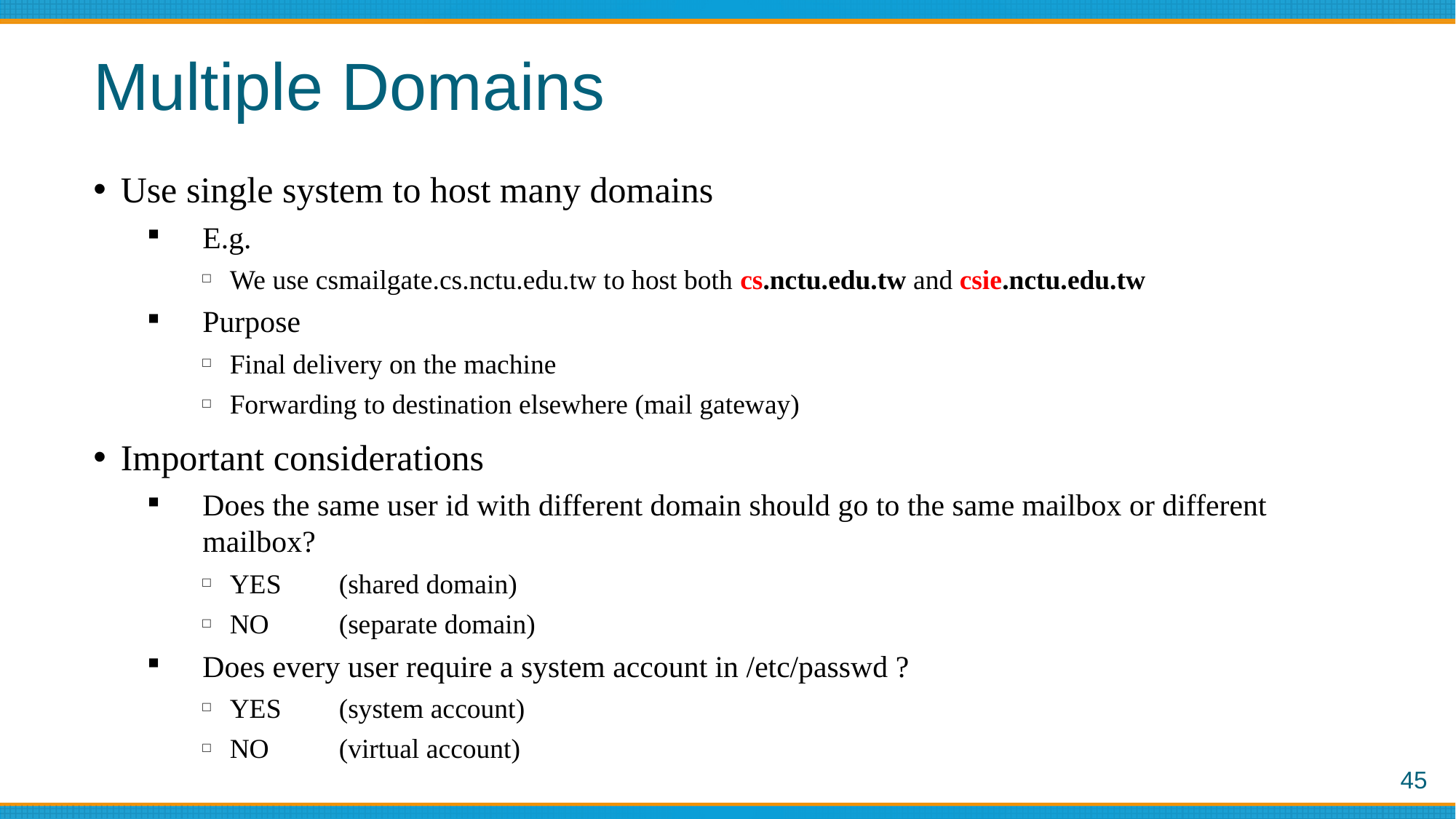

# Multiple Domains
Use single system to host many domains
E.g.
We use csmailgate.cs.nctu.edu.tw to host both cs.nctu.edu.tw and csie.nctu.edu.tw
Purpose
Final delivery on the machine
Forwarding to destination elsewhere (mail gateway)
Important considerations
Does the same user id with different domain should go to the same mailbox or different mailbox?
YES	(shared domain)
NO	(separate domain)
Does every user require a system account in /etc/passwd ?
YES 	(system account)
NO	(virtual account)

45